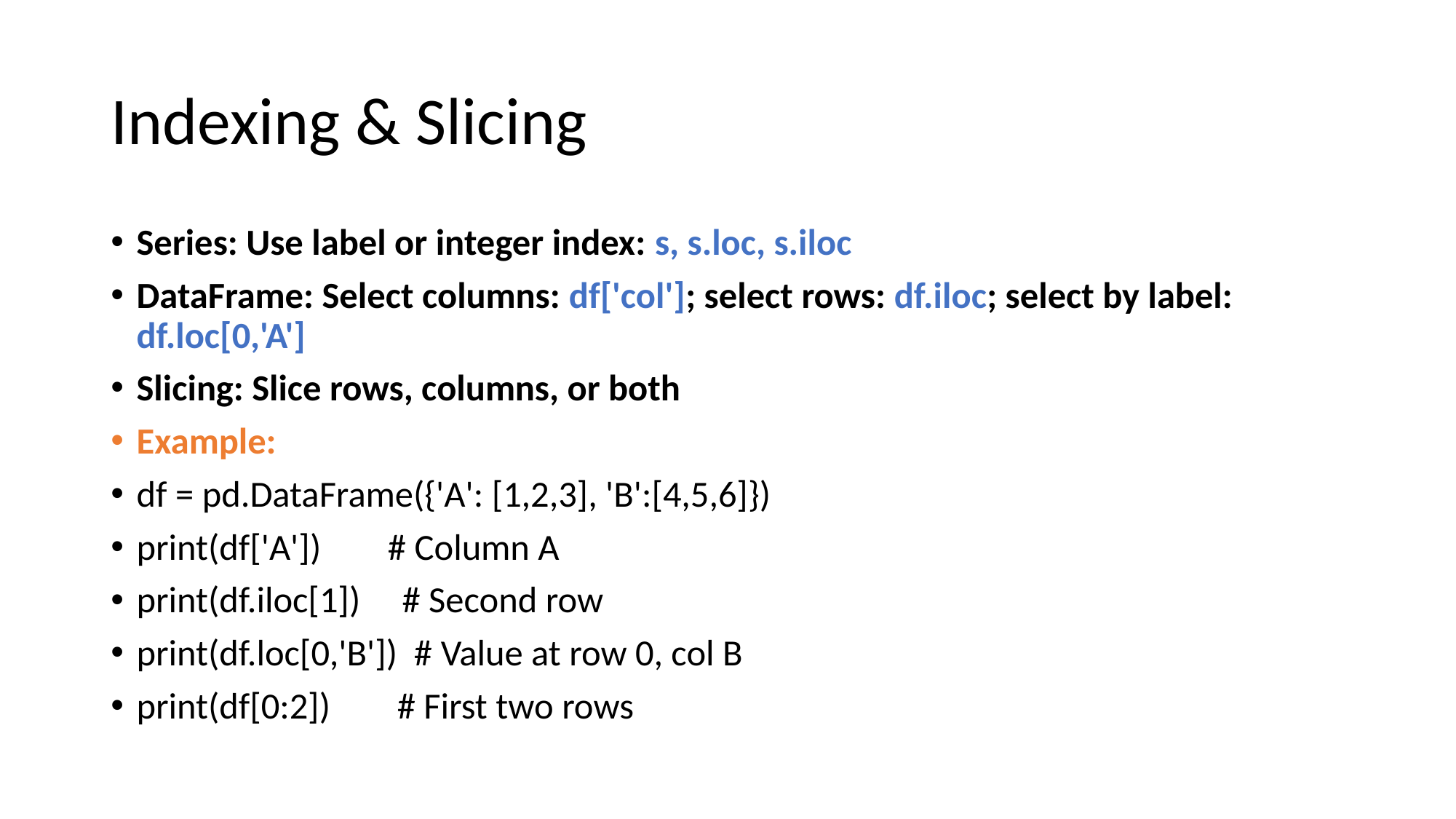

# Indexing & Slicing
Series: Use label or integer index: s, s.loc, s.iloc
DataFrame: Select columns: df['col']; select rows: df.iloc; select by label: df.loc[0,'A']
Slicing: Slice rows, columns, or both
Example:
df = pd.DataFrame({'A': [1,2,3], 'B':[4,5,6]})
print(df['A'])        # Column A
print(df.iloc[1])     # Second row
print(df.loc[0,'B'])  # Value at row 0, col B
print(df[0:2])        # First two rows